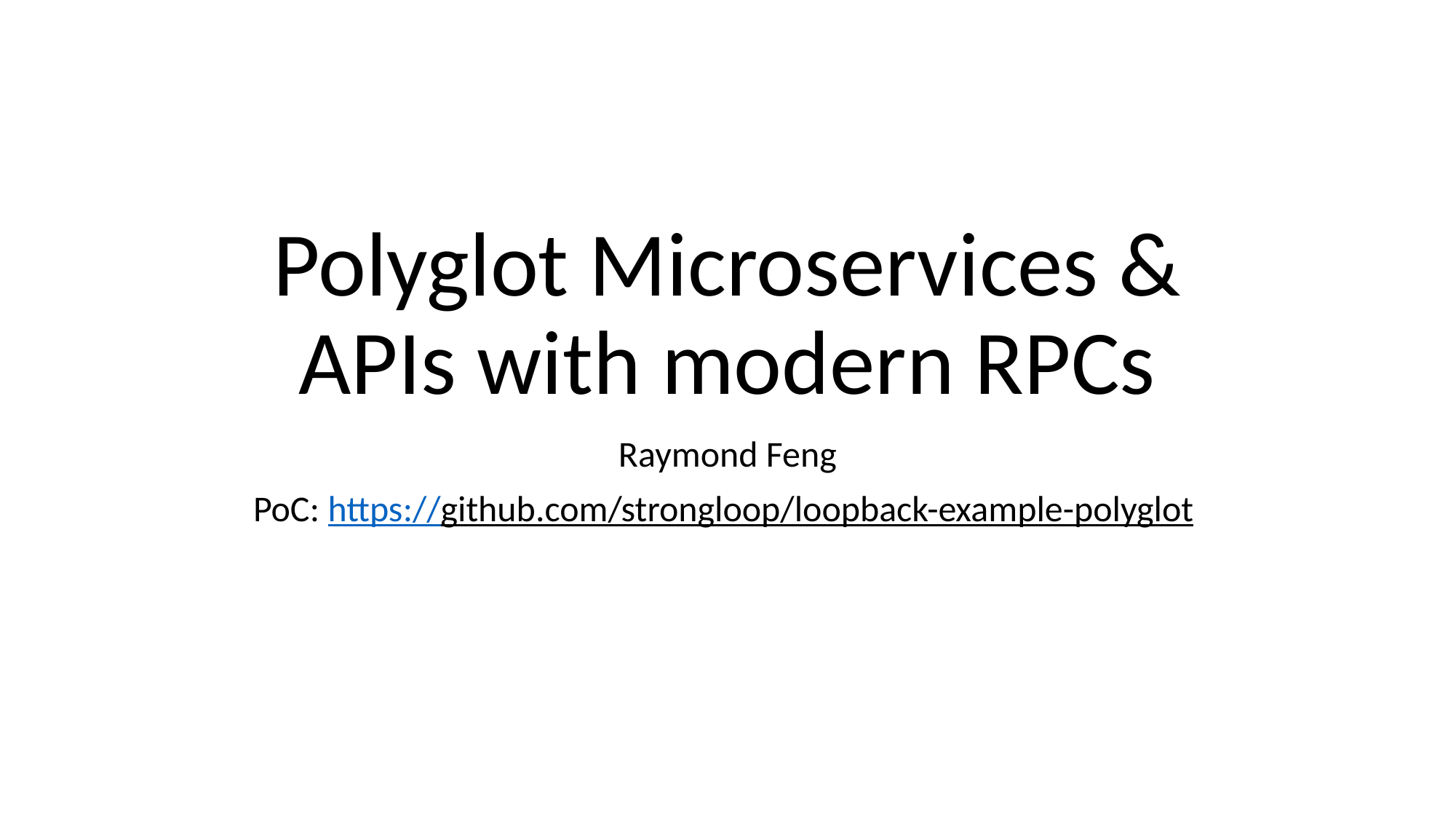

# Polyglot Microservices & APIs with modern RPCs
Raymond Feng
PoC: https://github.com/strongloop/loopback-example-polyglot